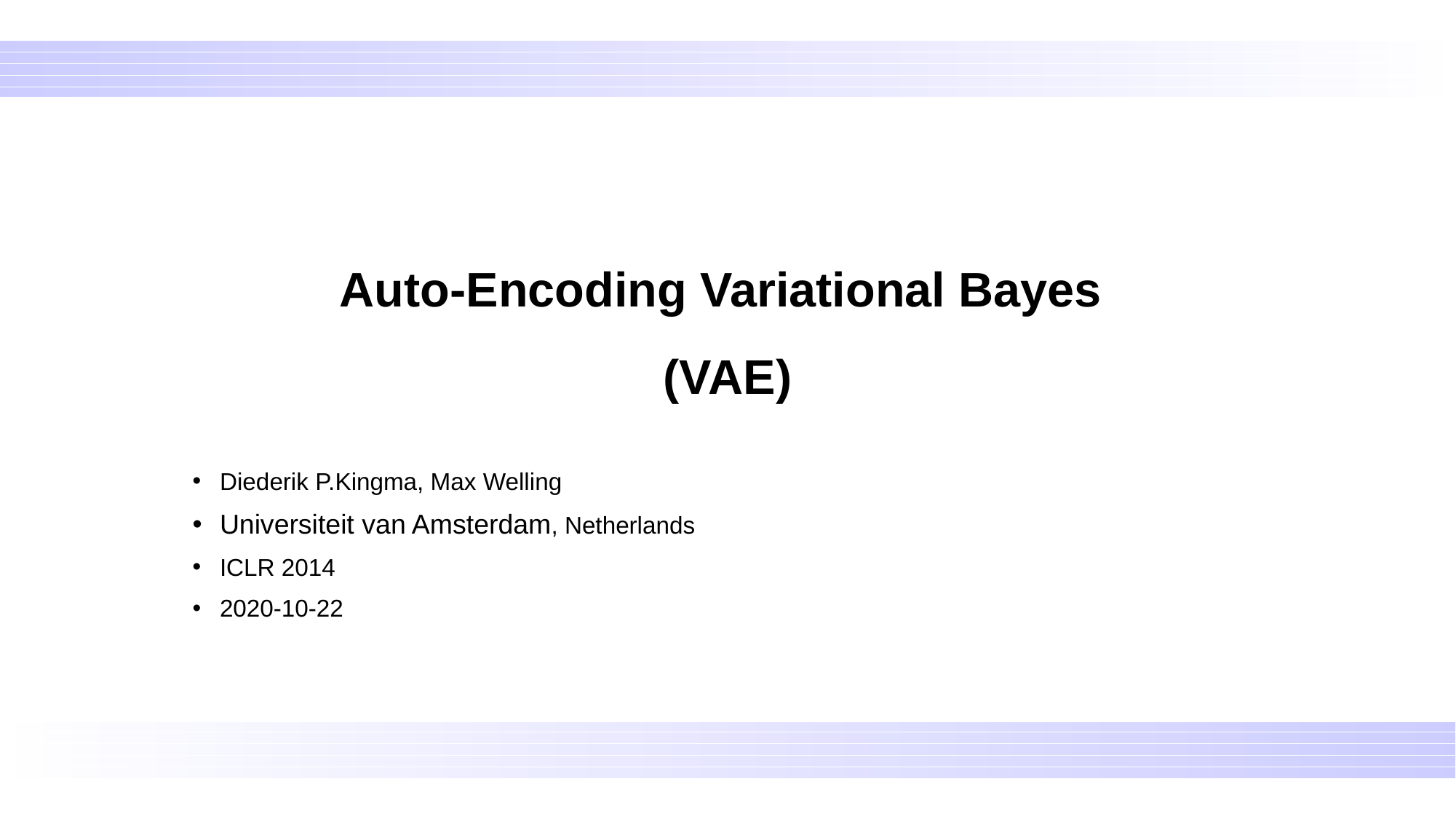

# Auto-Encoding Variational Bayes (VAE)
Diederik P.Kingma, Max Welling
Universiteit van Amsterdam, Netherlands
ICLR 2014
2020-10-22